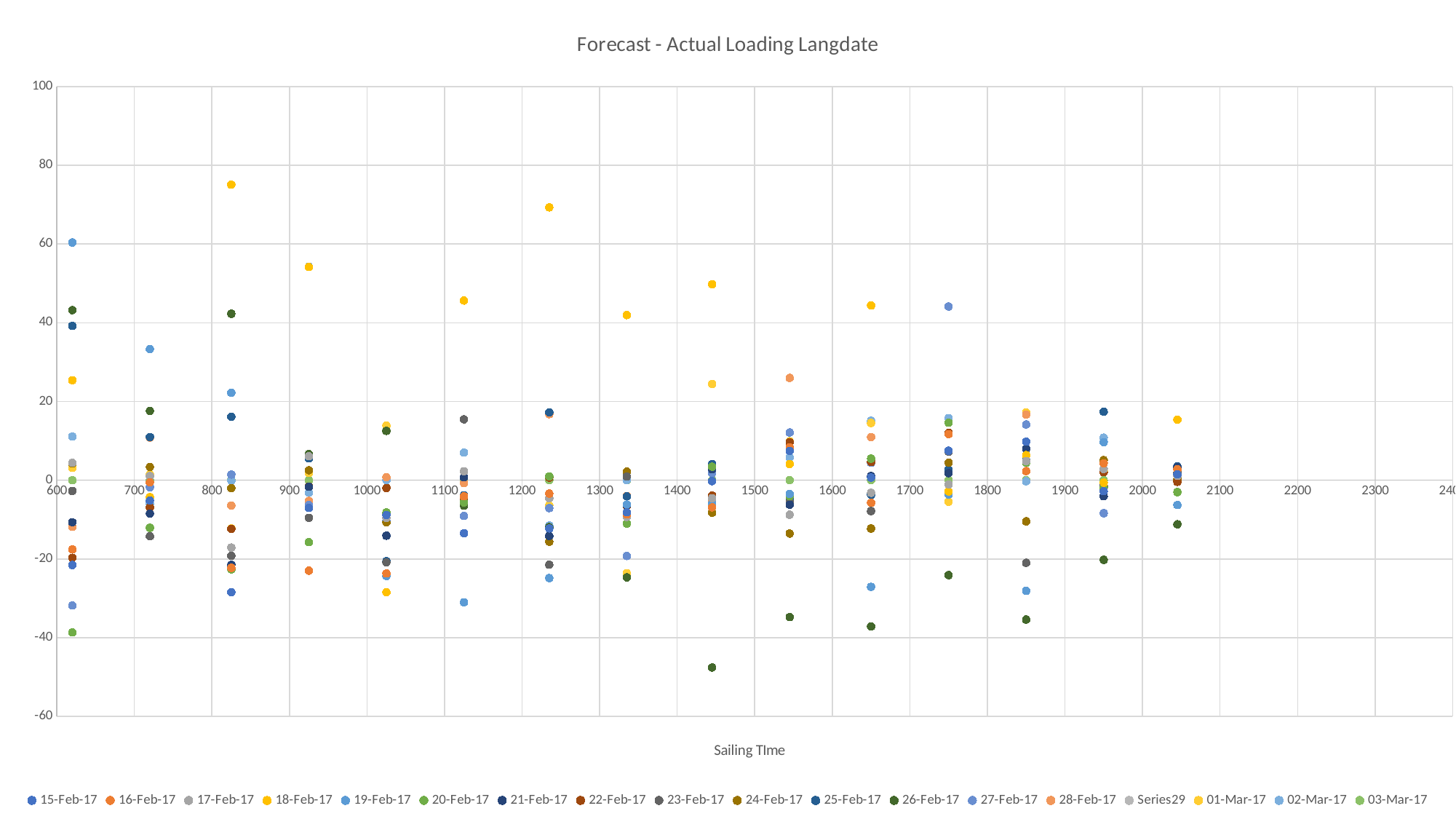

### Chart: Forecast - Actual Loading Langdate

| Category | 15-Feb-17 | 16-Feb-17 | 17-Feb-17 | 18-Feb-17 | 19-Feb-17 | 20-Feb-17 | 21-Feb-17 | 22-Feb-17 | 23-Feb-17 | 24-Feb-17 | 25-Feb-17 | 26-Feb-17 | 27-Feb-17 | 28-Feb-17 |  | 01-Mar-17 | 02-Mar-17 | 03-Mar-17 |
|---|---|---|---|---|---|---|---|---|---|---|---|---|---|---|---|---|---|---|